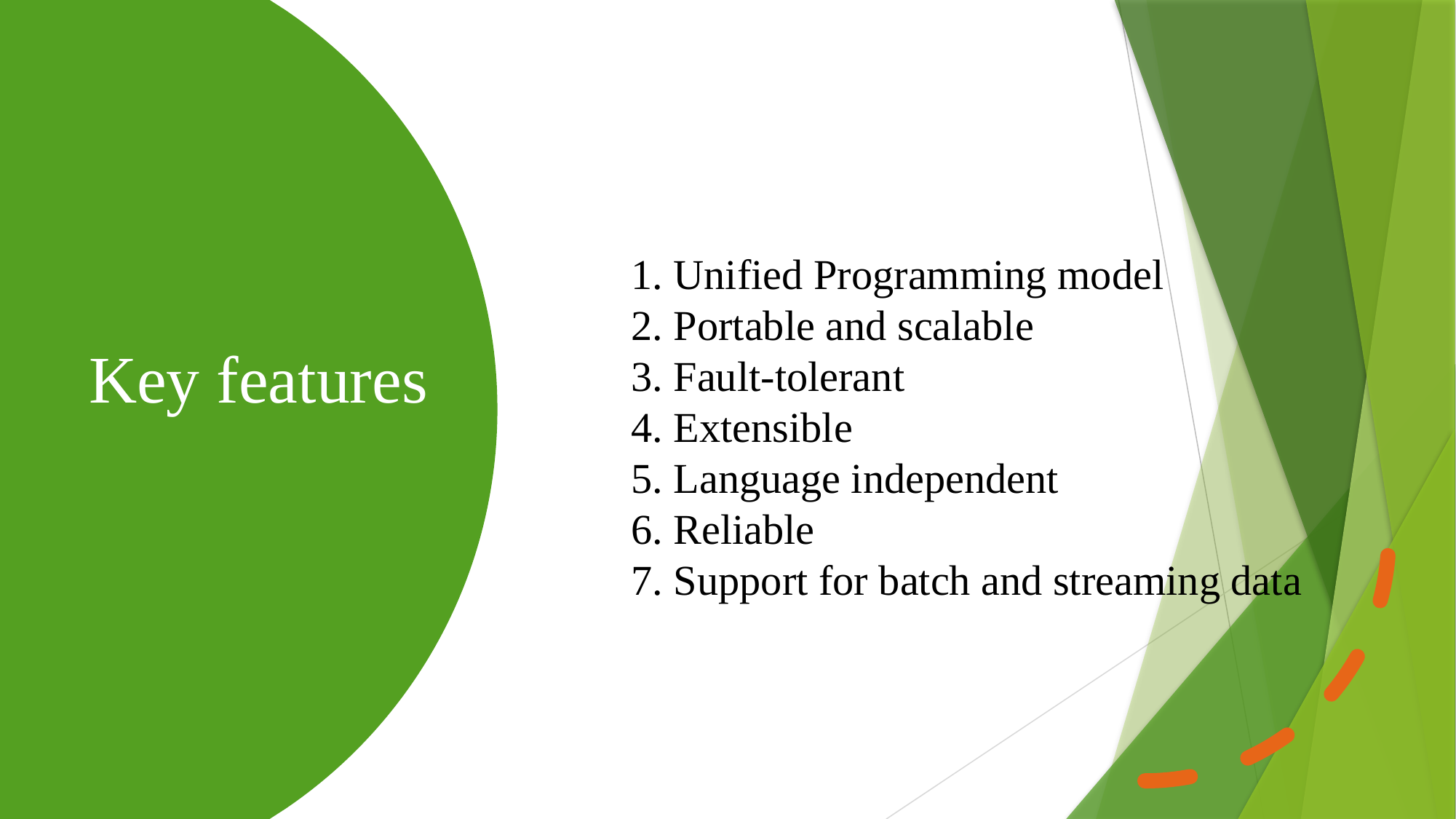

1. Unified Programming model
2. Portable and scalable
3. Fault-tolerant
4. Extensible
5. Language independent
6. Reliable
7. Support for batch and streaming data

Key features